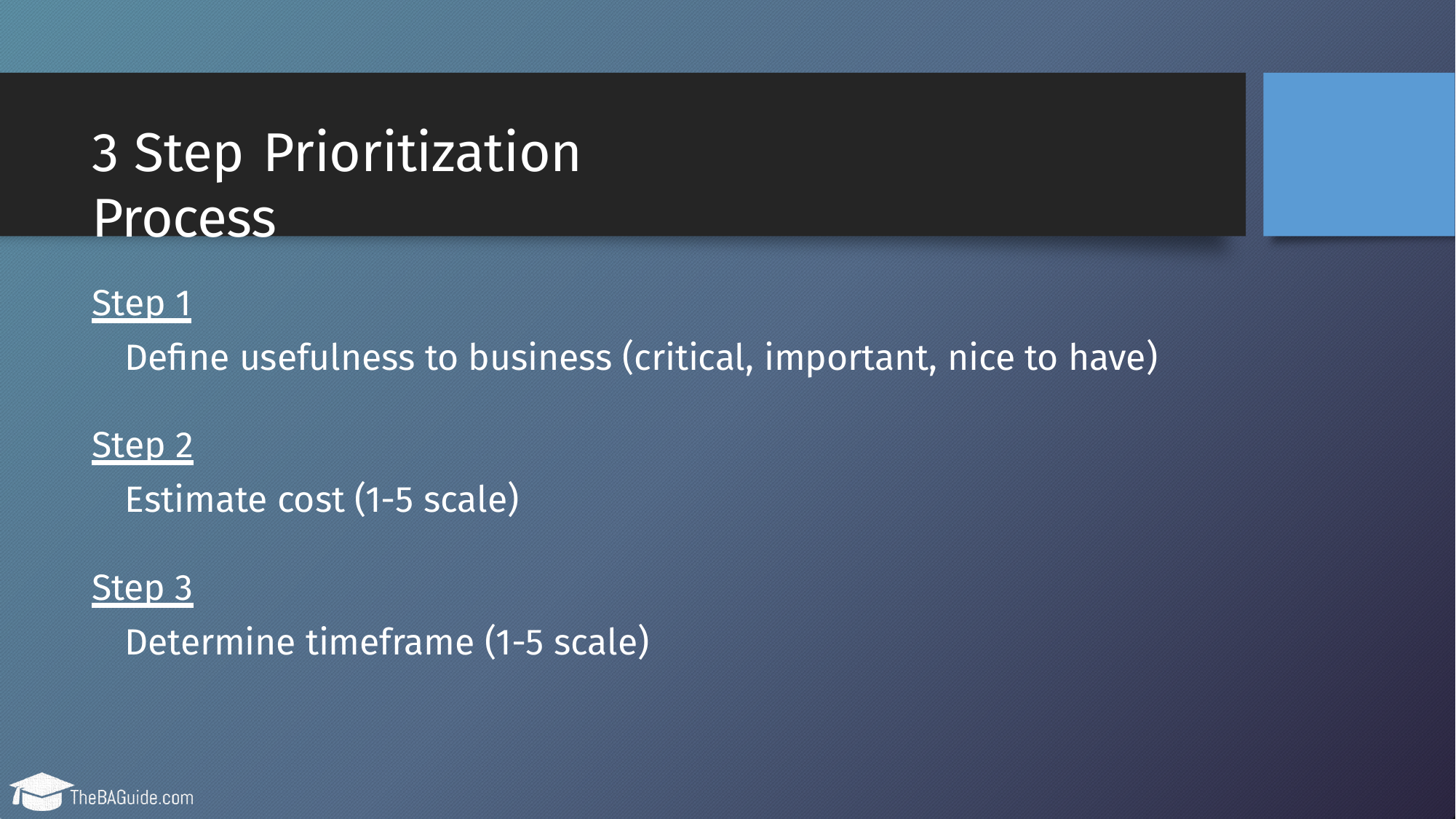

# 3 Step	Prioritization Process
Step 1
Define usefulness to business (critical, important, nice to have)

Step 2
Estimate cost (1-5 scale)

Step 3
Determine timeframe (1-5 scale)